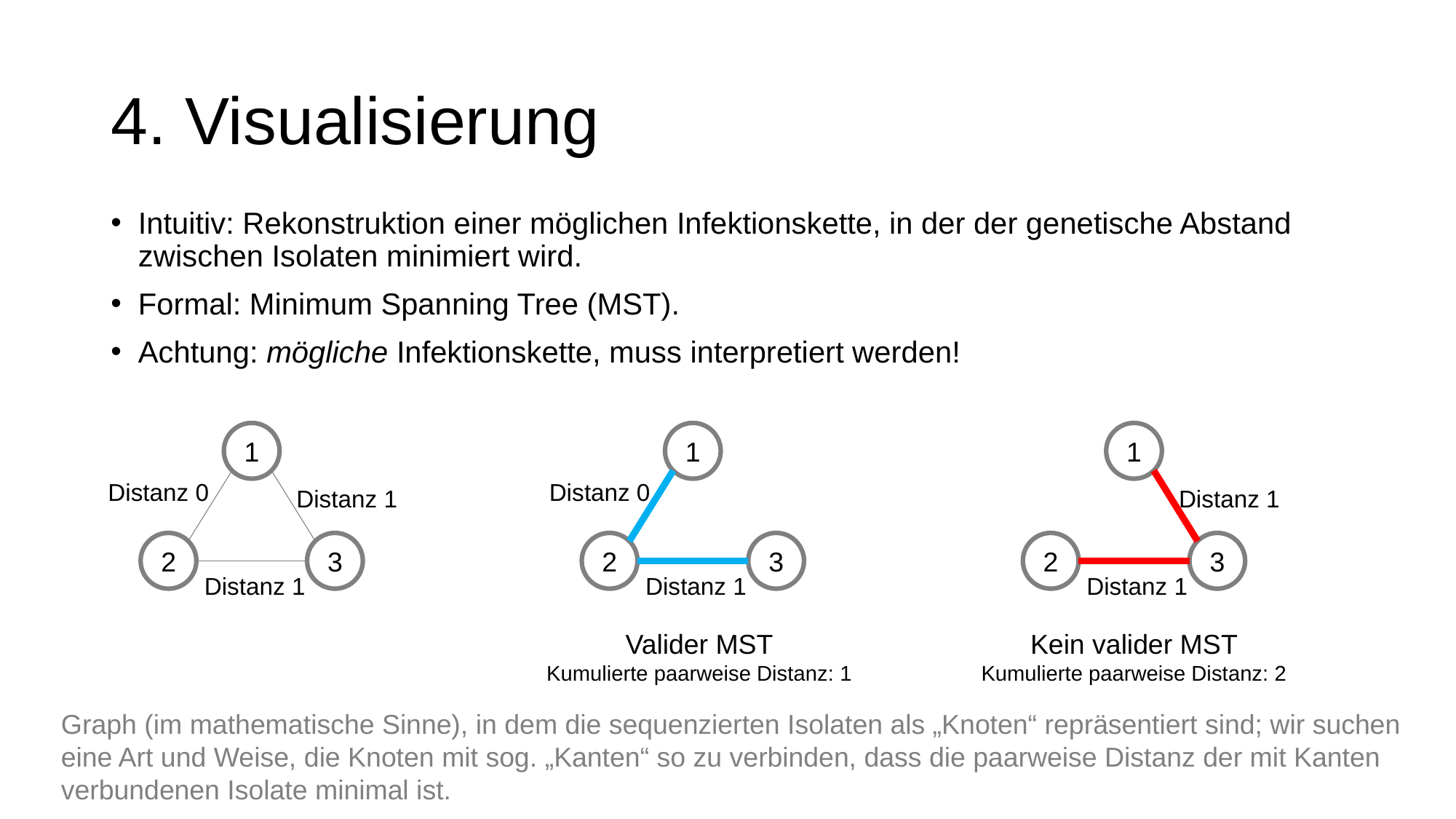

# 4. Visualisierung
Intuitiv: Rekonstruktion einer möglichen Infektionskette, in der der genetische Abstand zwischen Isolaten minimiert wird.
Formal: Minimum Spanning Tree (MST).
Achtung: mögliche Infektionskette, muss interpretiert werden!
1
Distanz 0
Distanz 1
2
3
Distanz 1
1
Distanz 0
2
3
Distanz 1
1
Distanz 1
2
3
Distanz 1
Valider MST
Kumulierte paarweise Distanz: 1
Kein valider MST
Kumulierte paarweise Distanz: 2
Graph (im mathematische Sinne), in dem die sequenzierten Isolaten als „Knoten“ repräsentiert sind; wir suchen eine Art und Weise, die Knoten mit sog. „Kanten“ so zu verbinden, dass die paarweise Distanz der mit Kanten verbundenen Isolate minimal ist.